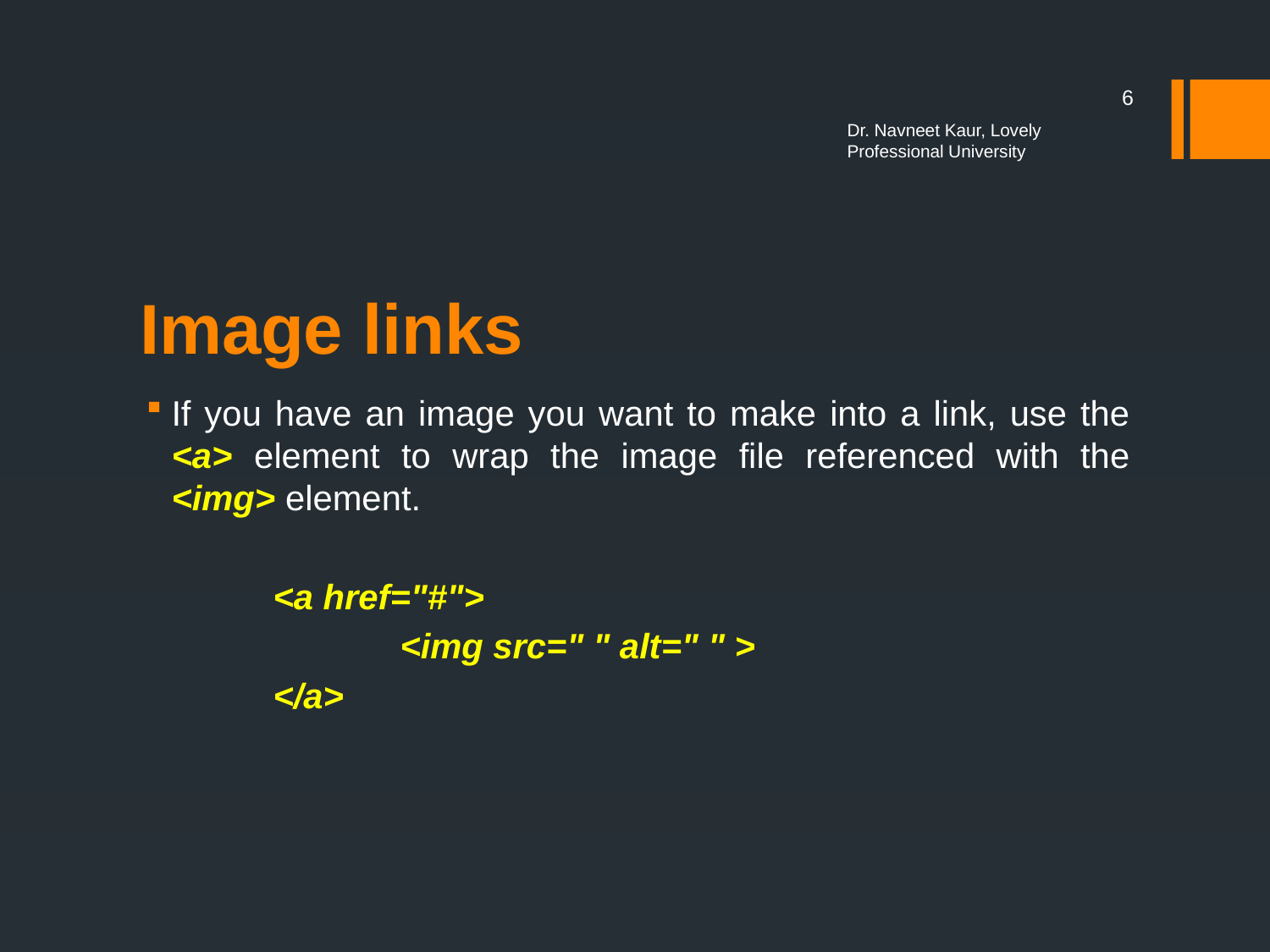

6
Dr. Navneet Kaur, Lovely Professional University
# Image links
If you have an image you want to make into a link, use the <a> element to wrap the image file referenced with the <img> element.

	<a href="#">
		<img src=" " alt=" " >
	</a>